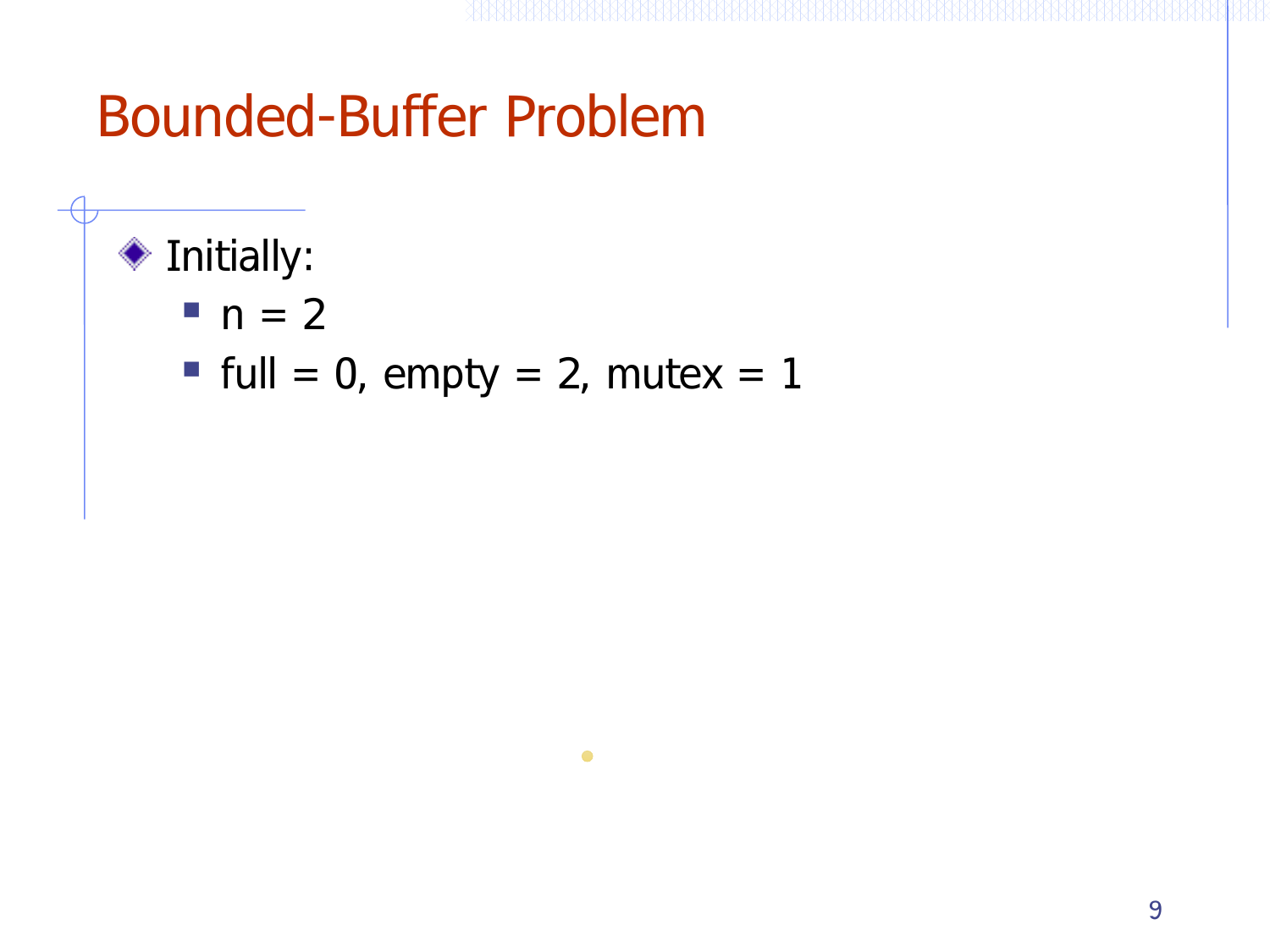

# Bounded-Buffer Problem
Initially:
n = 2
full = 0, empty = 2, mutex = 1

9